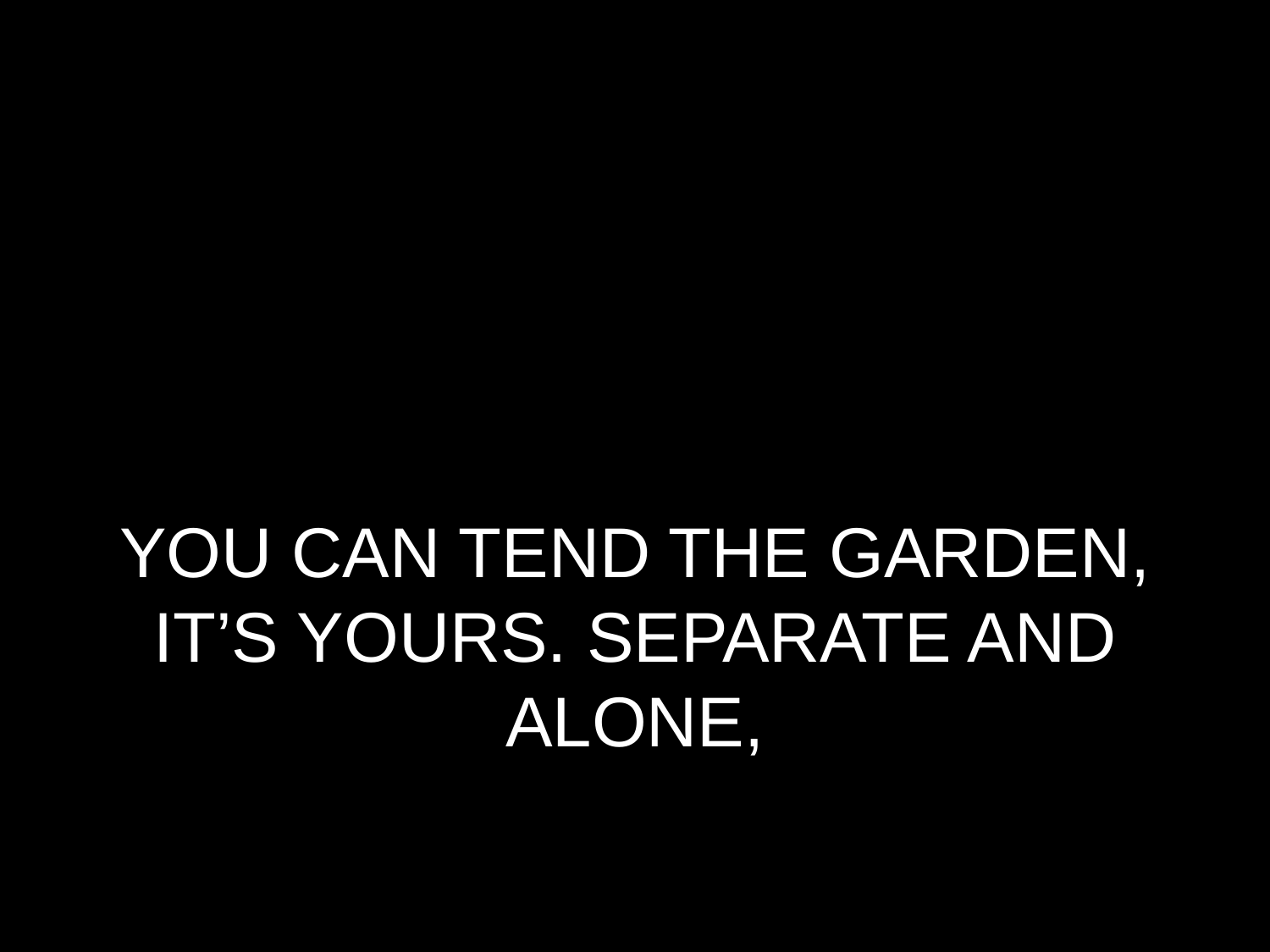

# YOU CAN TEND THE GARDEN, IT’S YOURS. SEPARATE AND ALONE,